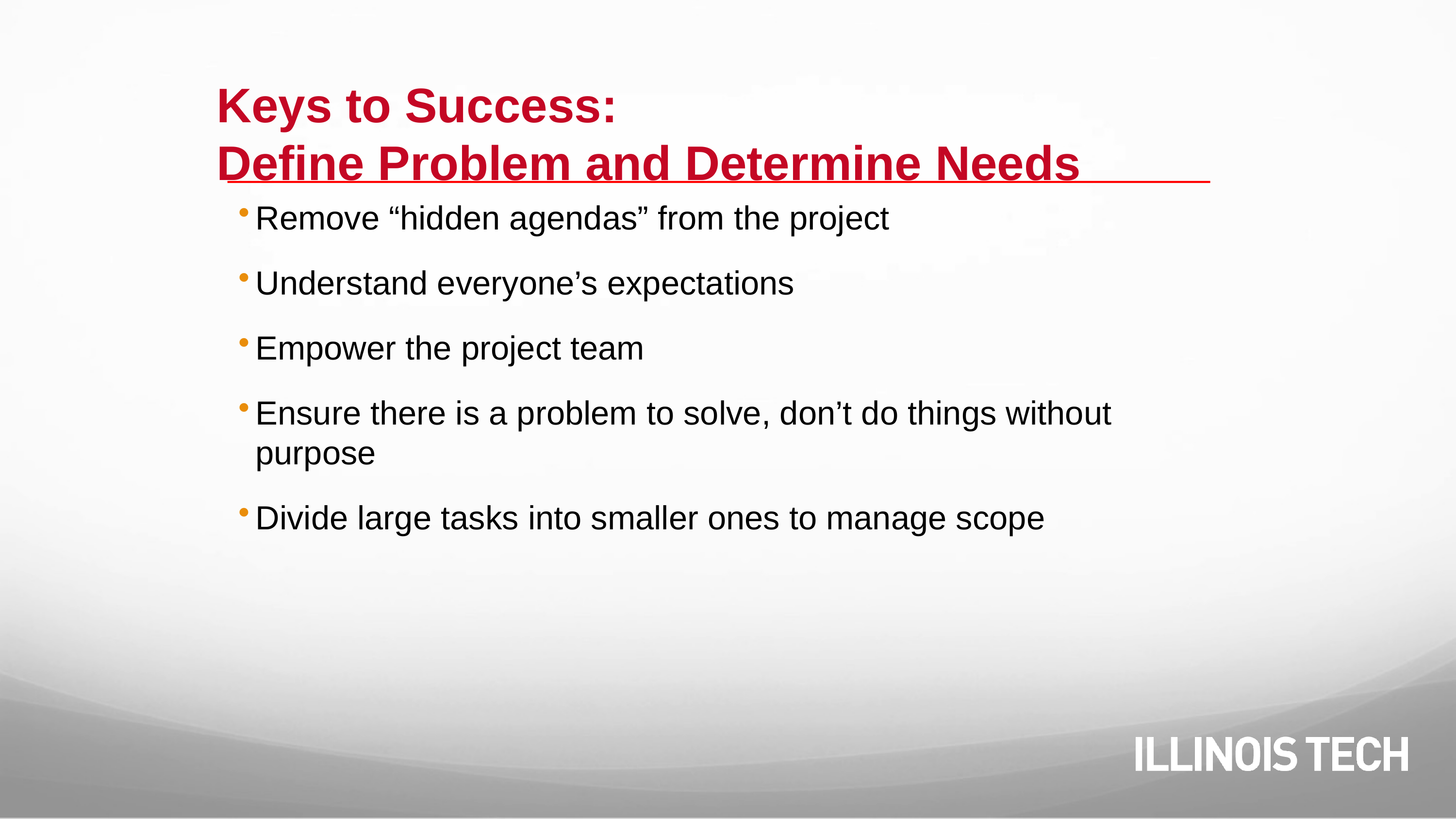

Keys to Success:
Define Problem and Determine Needs

Remove “hidden agendas” from the project
Understand everyone’s expectations
Empower the project team
Ensure there is a problem to solve, don’t do things without purpose
Divide large tasks into smaller ones to manage scope